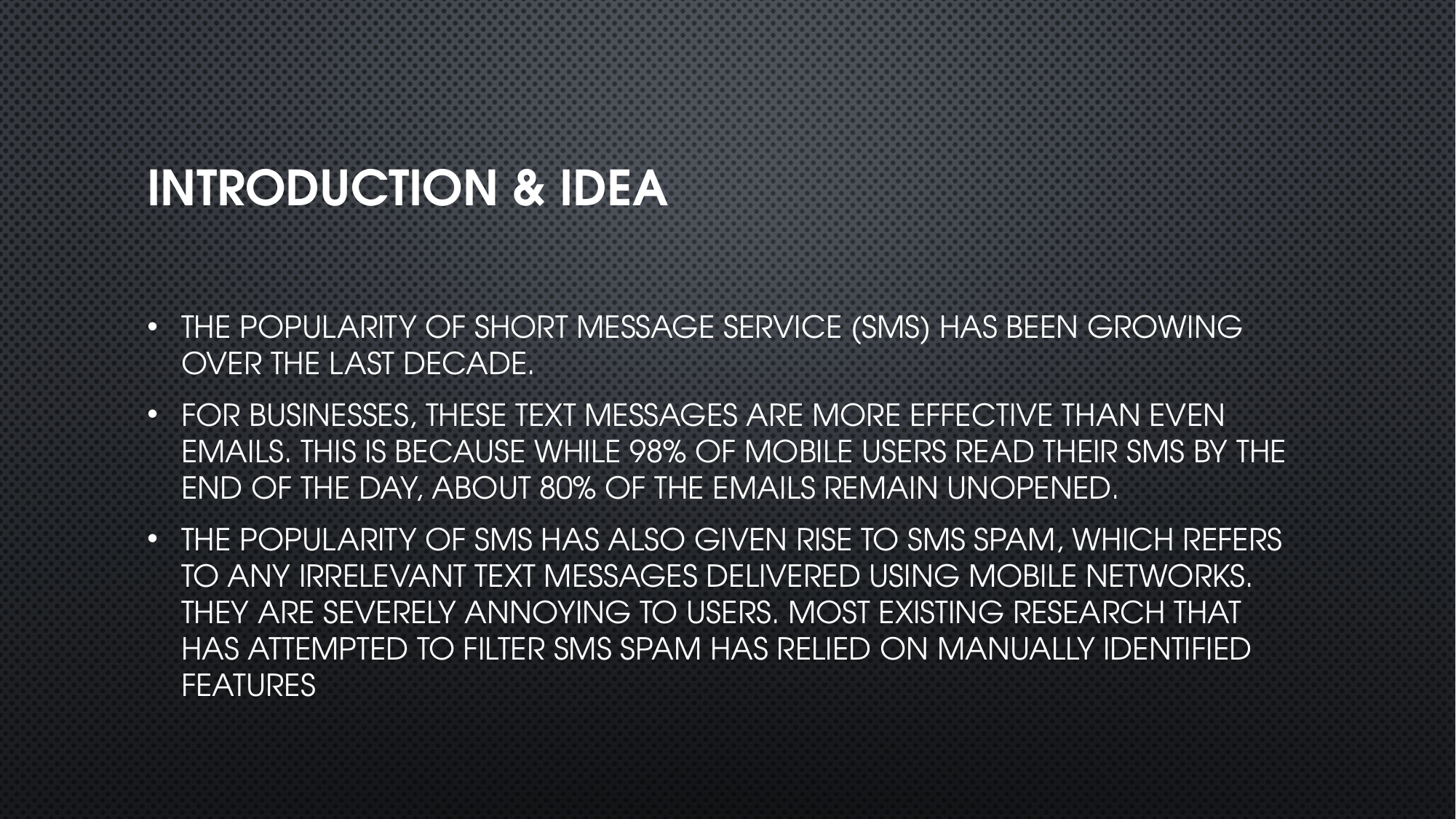

# Introduction & Idea
The popularity of short message service (SMS) has been growing over the last decade.
For businesses, these text messages are more effective than even emails. This is because while 98% of mobile users read their SMS by the end of the day, about 80% of the emails remain unopened.
The popularity of SMS has also given rise to SMS Spam, which refers to any irrelevant text messages delivered using mobile networks. They are severely annoying to users. Most existing research that has attempted to filter SMS Spam has relied on manually identified features